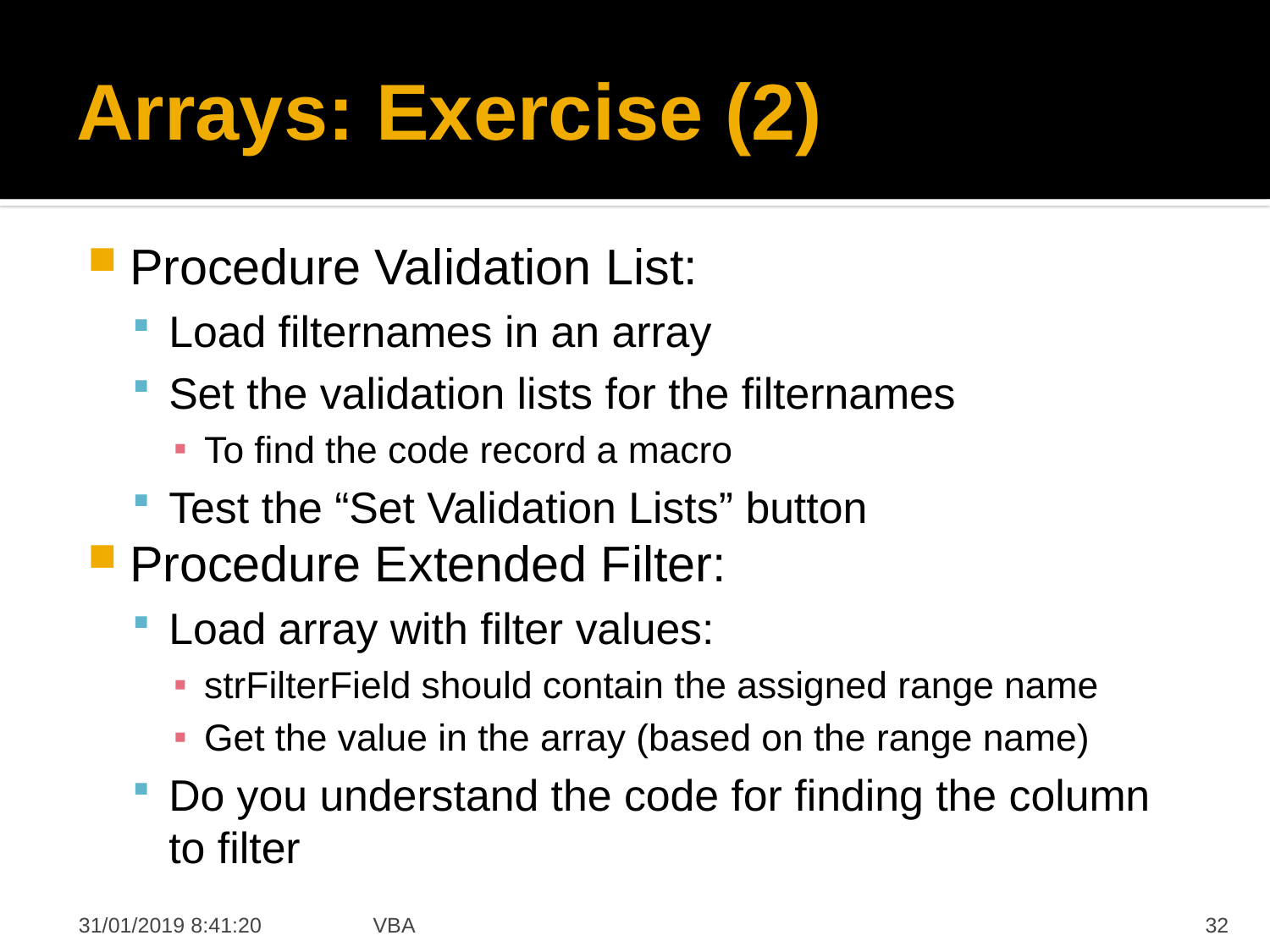

# Arrays: Exercise (2)
Procedure Validation List:
Load filternames in an array
Set the validation lists for the filternames
To find the code record a macro
Test the “Set Validation Lists” button
Procedure Extended Filter:
Load array with filter values:
strFilterField should contain the assigned range name
Get the value in the array (based on the range name)
Do you understand the code for finding the column to filter
31/01/2019 8:41:20
VBA
32